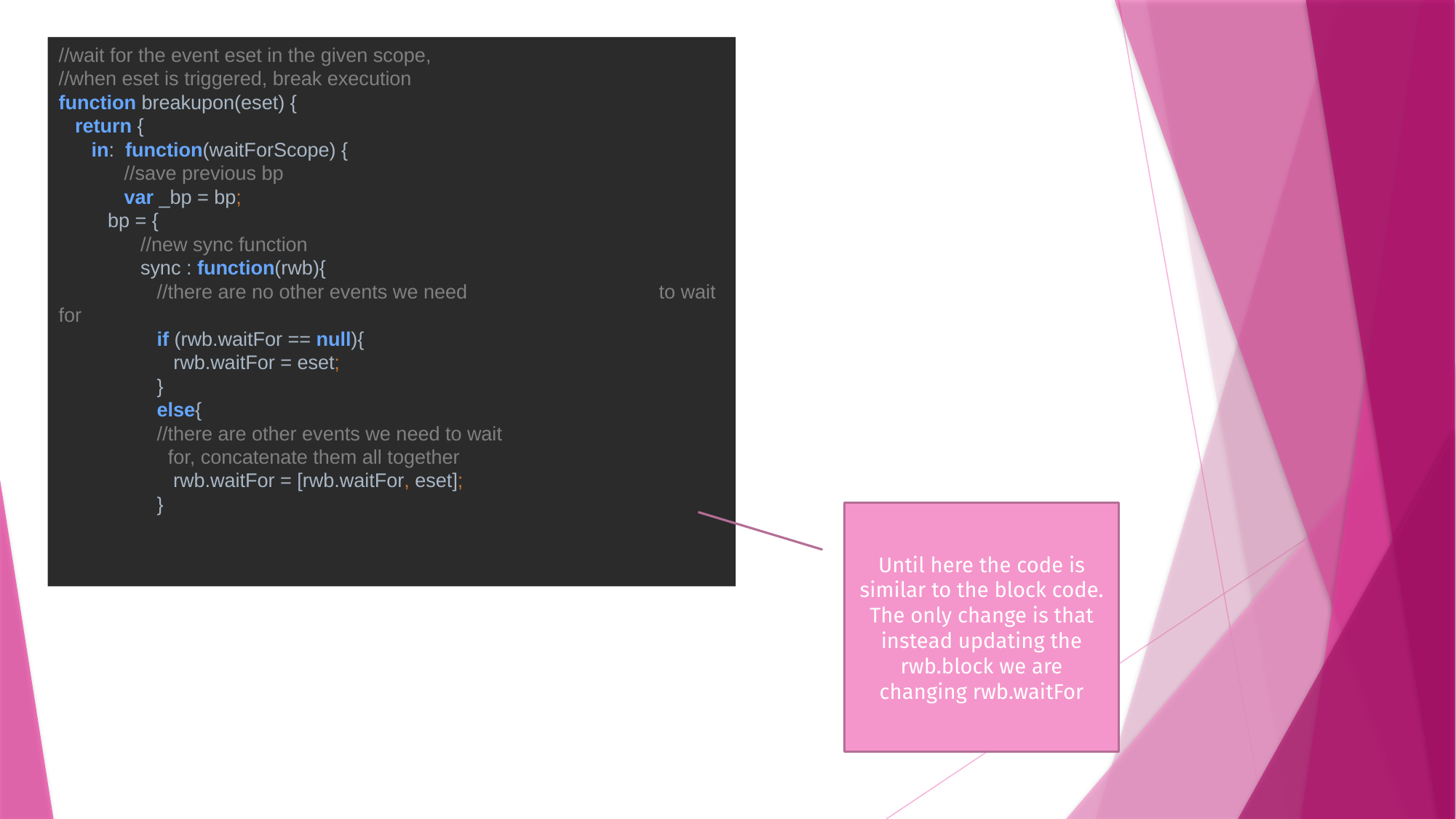

//wait for the event eset in the given scope,
//when eset is triggered, break execution
function breakupon(eset) {
   return {
      in:  function(waitForScope) {
            //save previous bp
            var _bp = bp;
         bp = {
               //new sync function
               sync : function(rwb){
                  //there are no other events we need 	 	          to wait for
                  if (rwb.waitFor == null){
                     rwb.waitFor = eset;
                  }
                  else{
                  //there are other events we need to wait
                    for, concatenate them all together
                     rwb.waitFor = [rwb.waitFor, eset];
                  }
Until here the code is similar to the block code. The only change is that instead updating the rwb.block we are changing rwb.waitFor